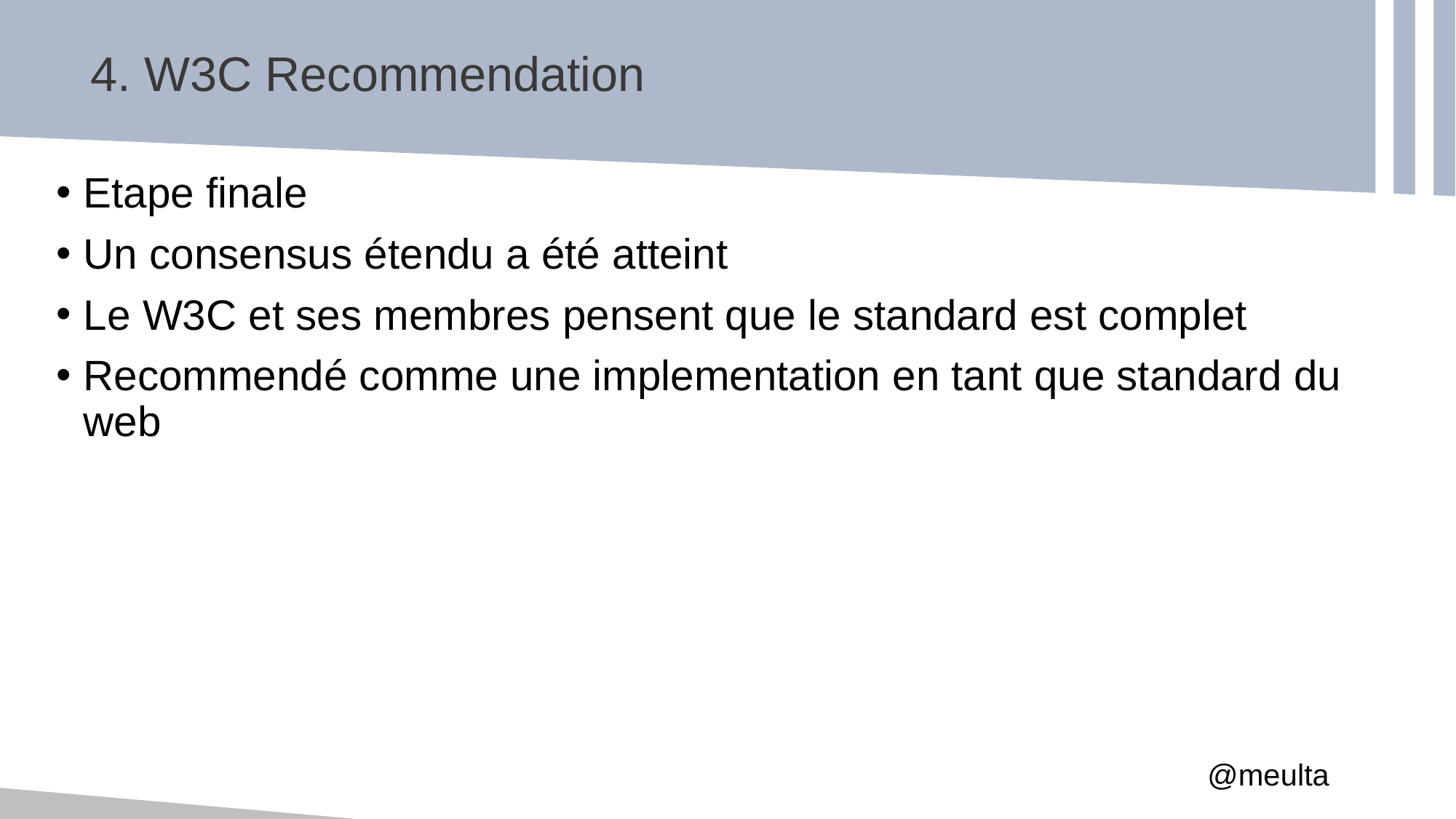

# 4. W3C Recommendation
Etape finale
Un consensus étendu a été atteint
Le W3C et ses membres pensent que le standard est complet
Recommendé comme une implementation en tant que standard du web